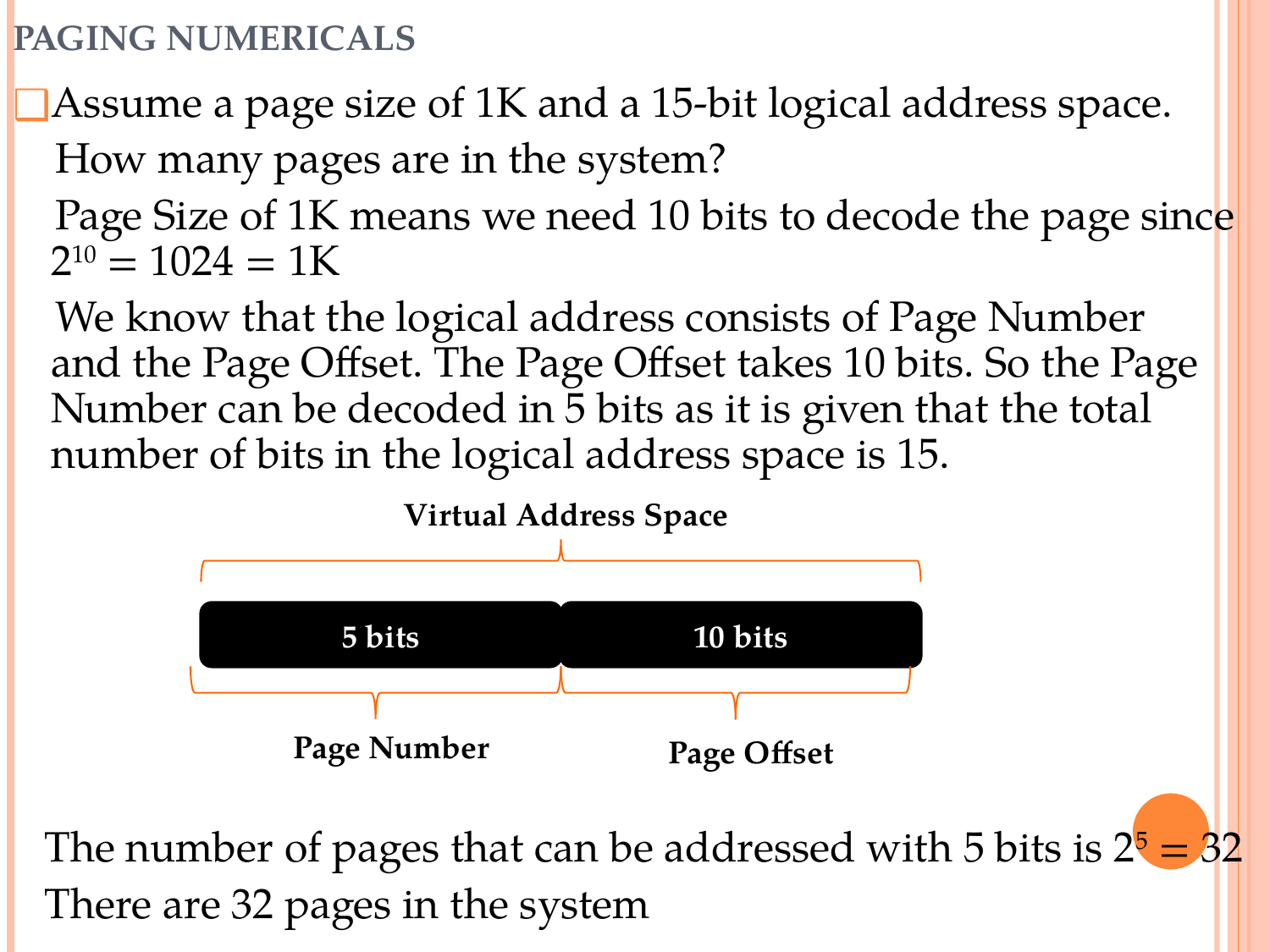

# PAGING NUMERICALS
Assume a page size of 1K and a 15-bit logical address space.
    How many pages are in the system?
    Page Size of 1K means we need 10 bits to decode the page since 210 = 1024 = 1K
    We know that the logical address consists of Page Number
and the Page Offset. The Page Offset takes 10 bits. So the Page Number can be decoded in 5 bits as it is given that the total number of bits in the logical address space is 15.

   The number of pages that can be addressed with 5 bits is 25 = 32
   There are 32 pages in the system

Virtual Address Space

5 bits
10 bits
Page Number
Page Offset